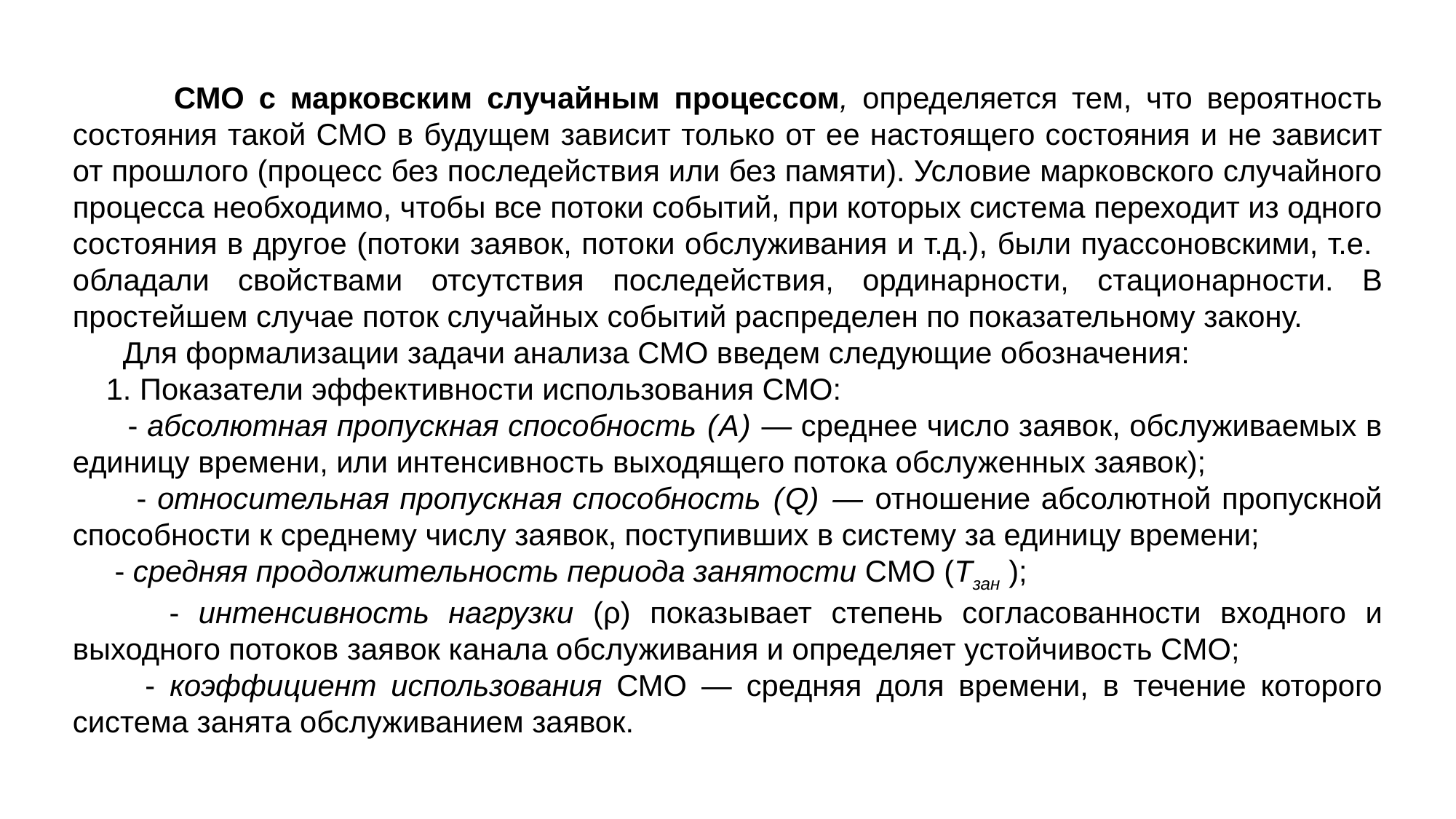

СМО с марковским случайным процессом, определяется тем, что вероятность состояния такой СМО в будущем зависит только от ее настоящего состояния и не зависит от прошлого (процесс без последействия или без памяти). Условие марковского случайного процесса необходимо, чтобы все потоки событий, при которых система переходит из одного состояния в другое (потоки заявок, потоки обслуживания и т.д.), были пуассоновскими, т.е.  обладали свойствами отсутствия последействия, ординарности, стацио­нарности. В простейшем случае поток случайных событий распределен по показательному закону.
      Для формализации задачи анализа СМО введем следующие обозначения:
    1. Показатели эффективности использования СМО:
      - абсолютная пропускная способность (А) — среднее число заявок, обслуживаемых в единицу времени, или интенсив­ность выходящего потока обслуженных заявок);
      - относительная пропускная способность (Q) — отношение абсолютной пропускной способности к среднему числу за­явок, поступивших в систему за единицу времени;
     - средняя продолжительность периода занятости СМО (Tзан );
     - интенсивность нагрузки (ρ) показывает степень согласо­ванности входного и выходного потоков заявок канала обслуживания и определяет устойчивость СМО;
     - коэффициент использования СМО — средняя доля времени, в течение которого система занята обслуживанием заявок.